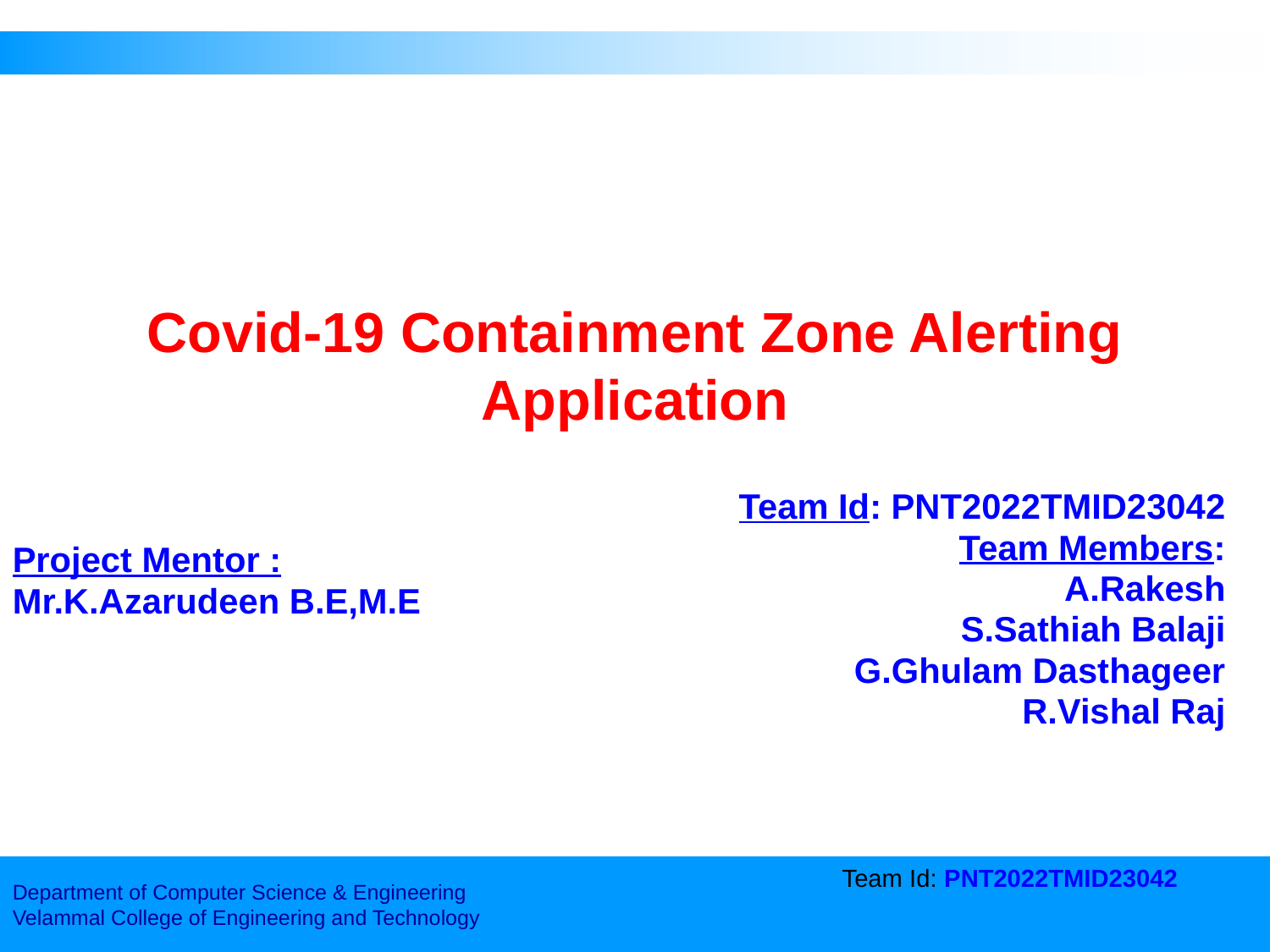

# Covid-19 Containment Zone Alerting Application
Team Id: PNT2022TMID23042
Team Members:
A.Rakesh
S.Sathiah Balaji
G.Ghulam Dasthageer
R.Vishal Raj
Project Mentor :
Mr.K.Azarudeen B.E,M.E
Team Id: PNT2022TMID23042

Department of Computer Science & Engineering
Velammal College of Engineering and Technology